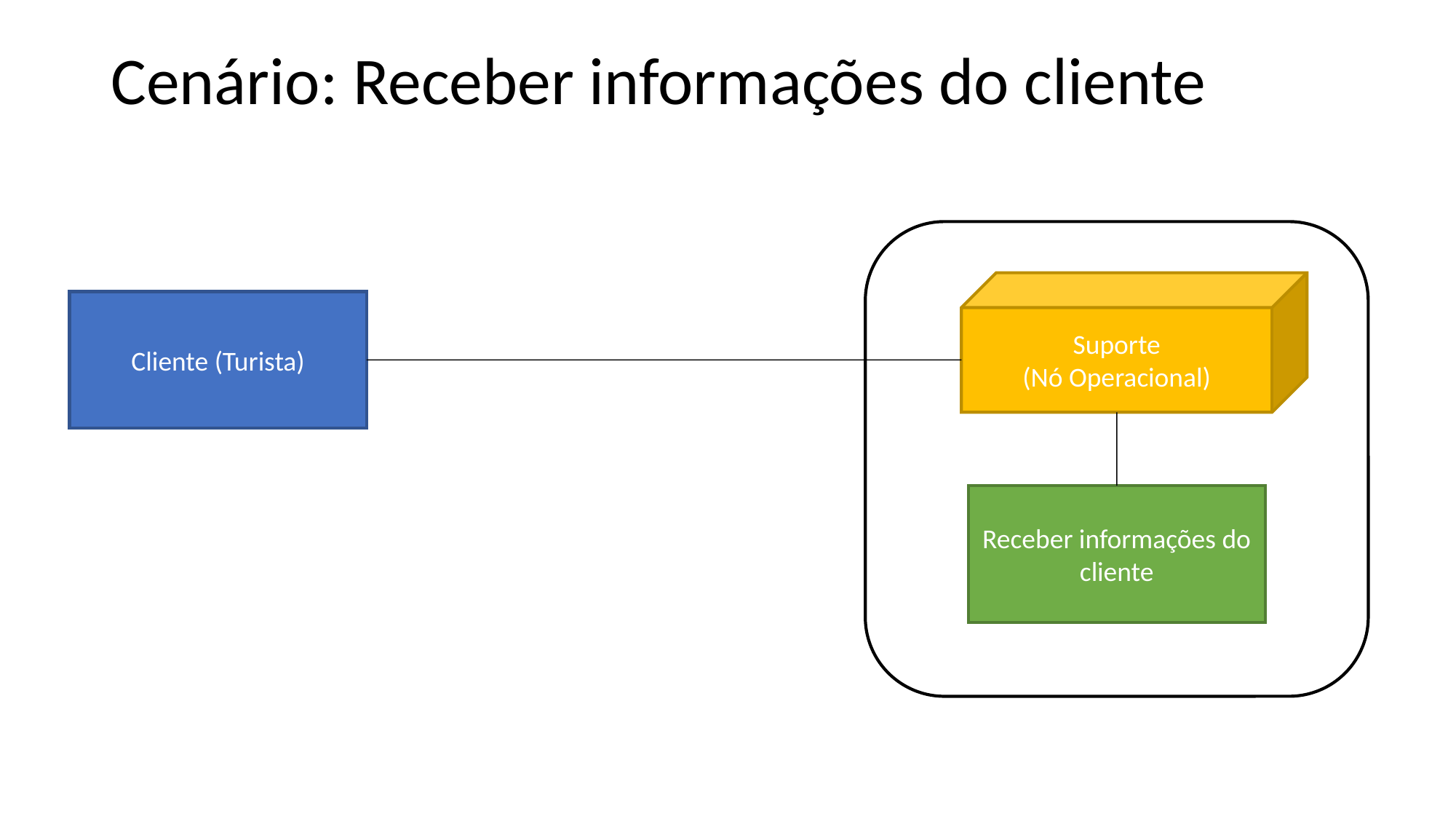

Cenário: Receber informações do cliente

Suporte
(Nó Operacional)
Cliente (Turista)

Receber informações do cliente